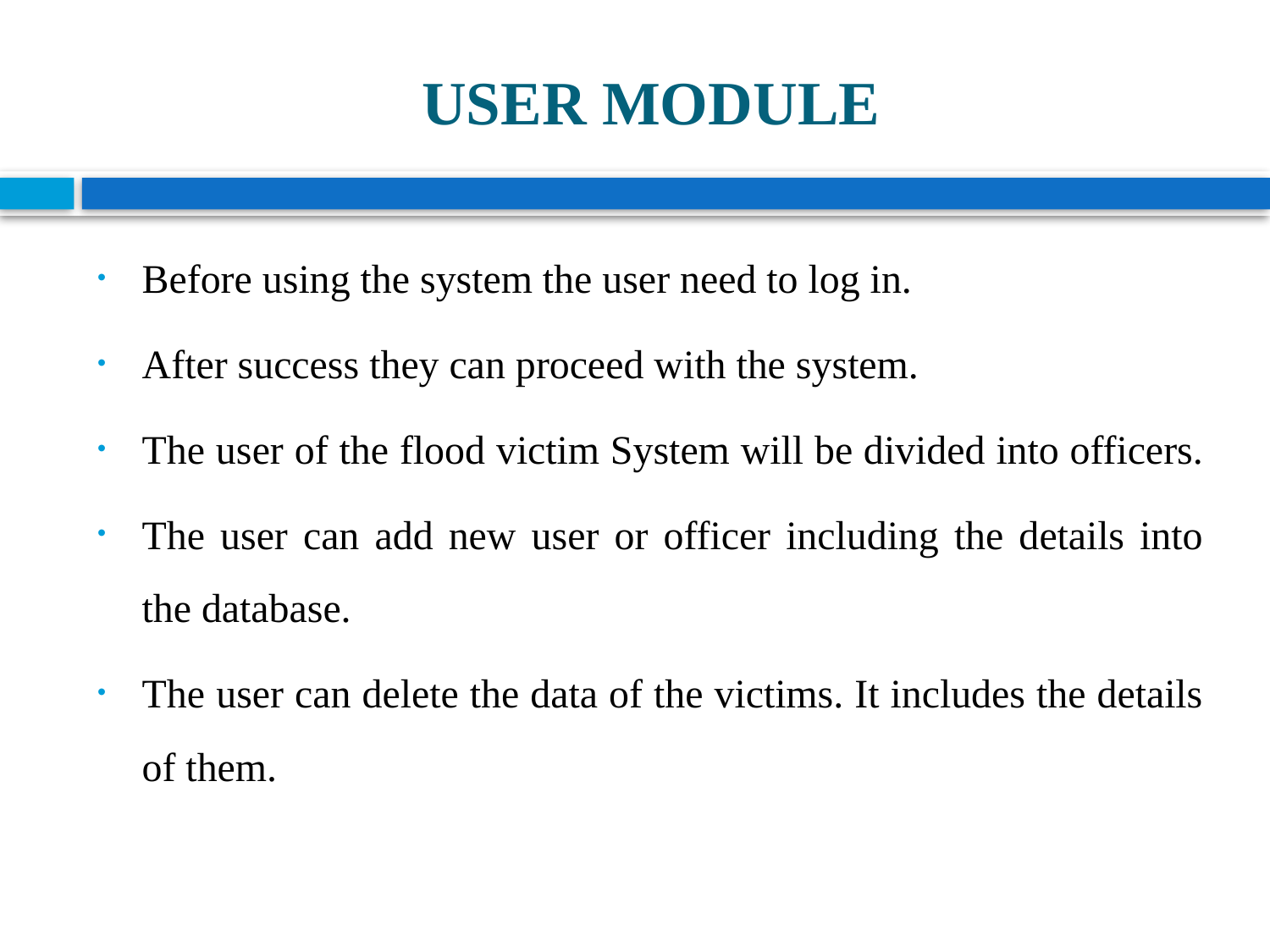

# USER MODULE
Before using the system the user need to log in.
After success they can proceed with the system.
The user of the flood victim System will be divided into officers.
The user can add new user or officer including the details into the database.
The user can delete the data of the victims. It includes the details of them.